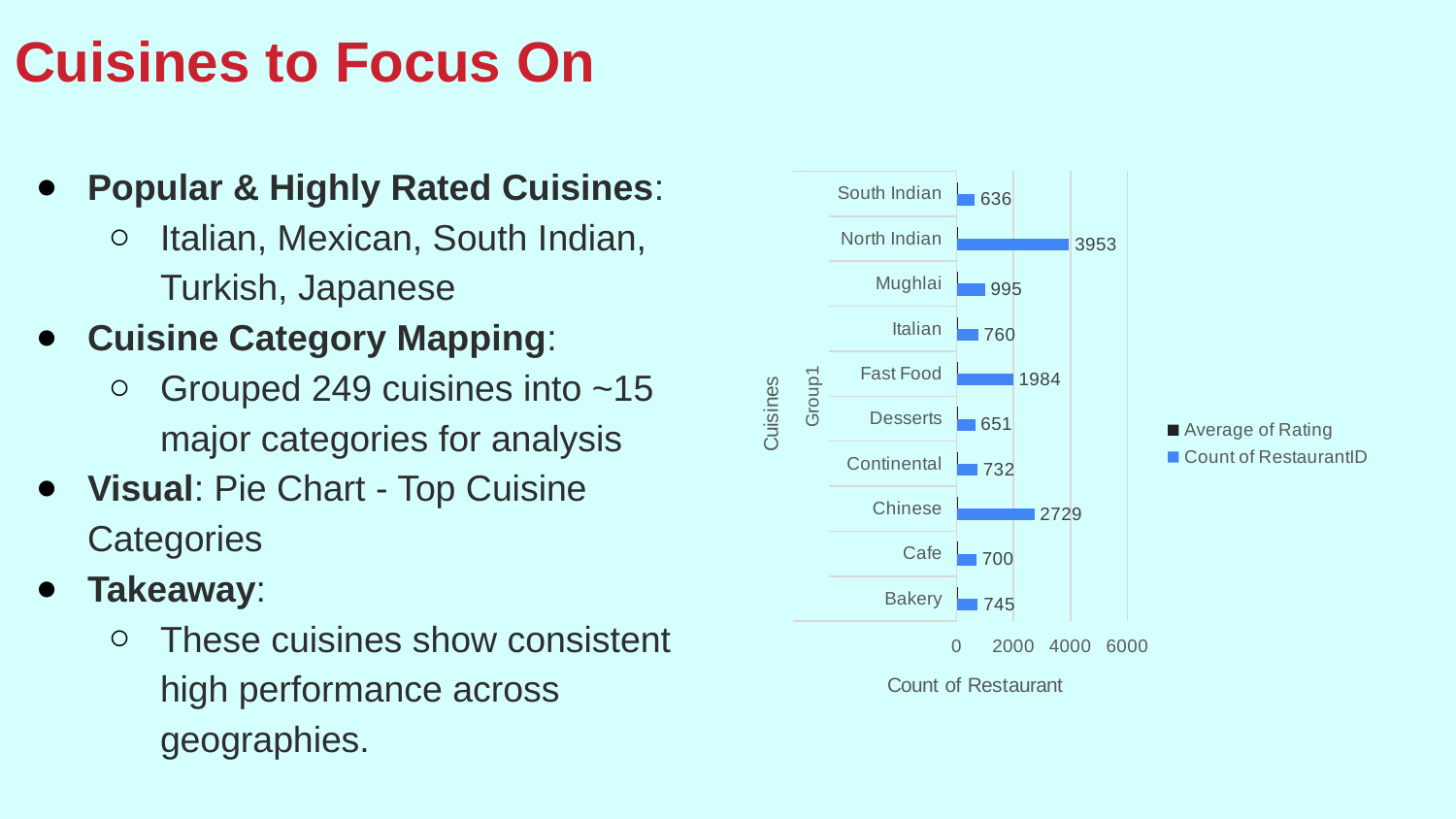

# Cuisines to Focus On
Popular & Highly Rated Cuisines:
Italian, Mexican, South Indian, Turkish, Japanese
Cuisine Category Mapping:
Grouped 249 cuisines into ~15 major categories for analysis
Visual: Pie Chart - Top Cuisine Categories
Takeaway:
These cuisines show consistent high performance across geographies.

### Chart

| Category | Count of RestaurantID | Average of Rating |
|---|---|---|
| Bakery | 745.0 | 2.7214765100671134 |
| Cafe | 700.0 | 3.4158571428571403 |
| Chinese | 2729.0 | 2.820080615610114 |
| Continental | 732.0 | 3.5676229508196715 |
| Desserts | 651.0 | 3.1456221198156675 |
| Fast Food | 1984.0 | 2.774647177419351 |
| Italian | 760.0 | 3.6109210526315763 |
| Mughlai | 995.0 | 2.8119597989949736 |
| North Indian | 3953.0 | 2.7463951429294213 |
| South Indian | 636.0 | 2.7072327044025166 |